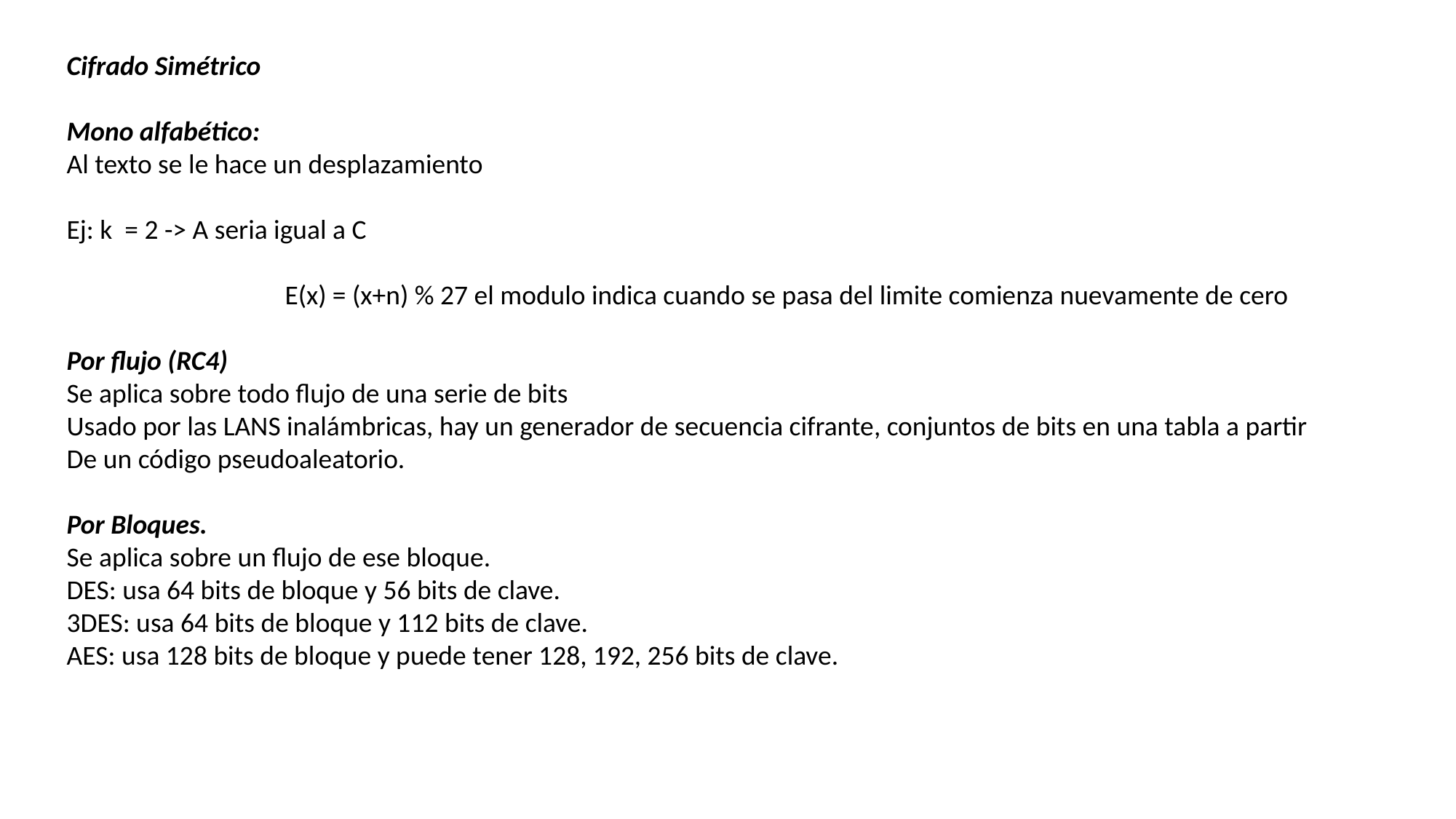

Cifrado Simétrico

Mono alfabético:
Al texto se le hace un desplazamiento

Ej: k  = 2 -> A seria igual a C

		E(x) = (x+n) % 27 el modulo indica cuando se pasa del limite comienza nuevamente de cero

Por flujo (RC4)
Se aplica sobre todo flujo de una serie de bits
Usado por las LANS inalámbricas, hay un generador de secuencia cifrante, conjuntos de bits en una tabla a partir
De un código pseudoaleatorio.

Por Bloques.
Se aplica sobre un flujo de ese bloque.
DES: usa 64 bits de bloque y 56 bits de clave.
3DES: usa 64 bits de bloque y 112 bits de clave.
AES: usa 128 bits de bloque y puede tener 128, 192, 256 bits de clave.